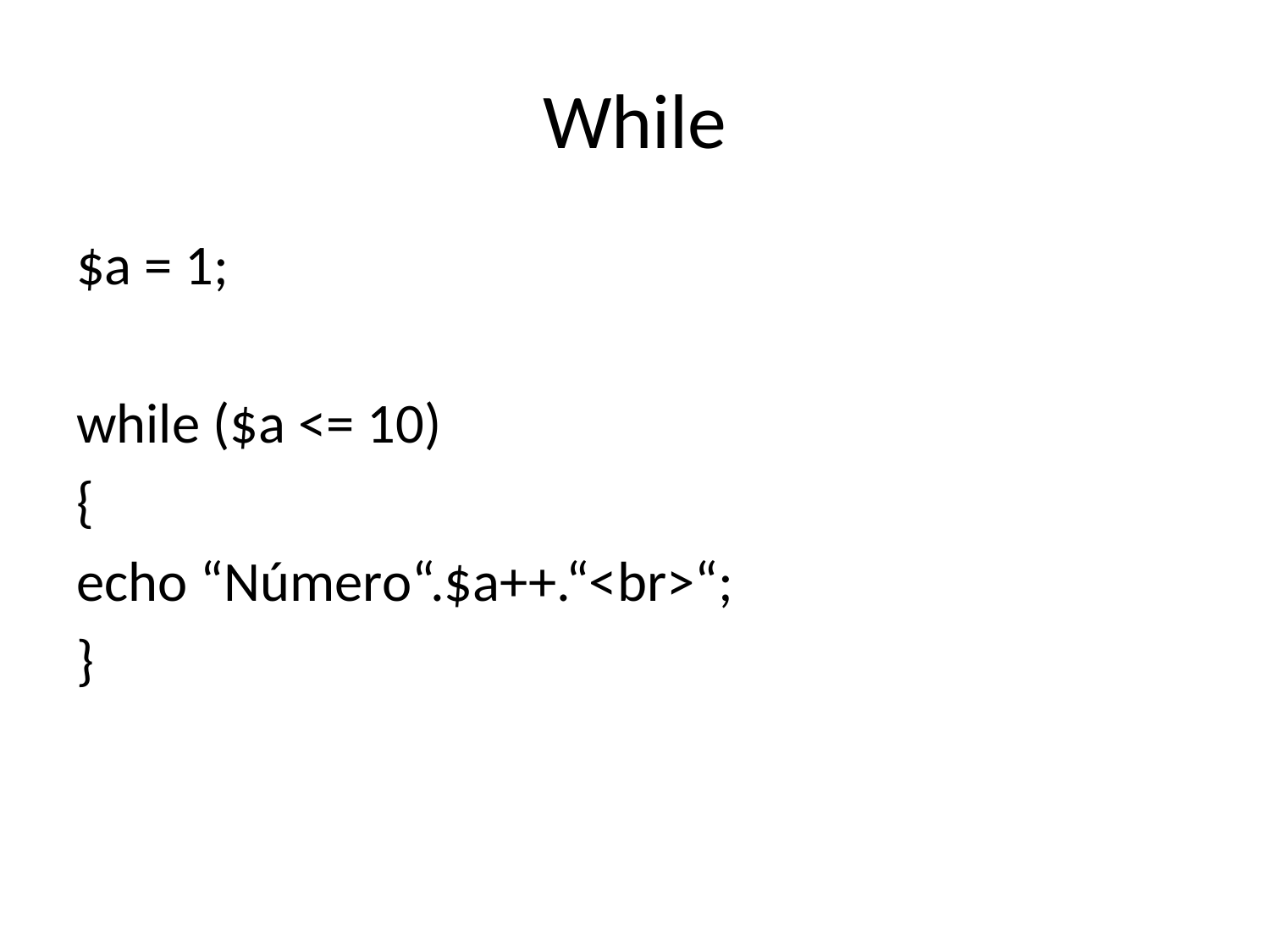

# While
$a = 1;

while ($a <= 10)
{
echo “Número“.$a++.“<br>“;
}